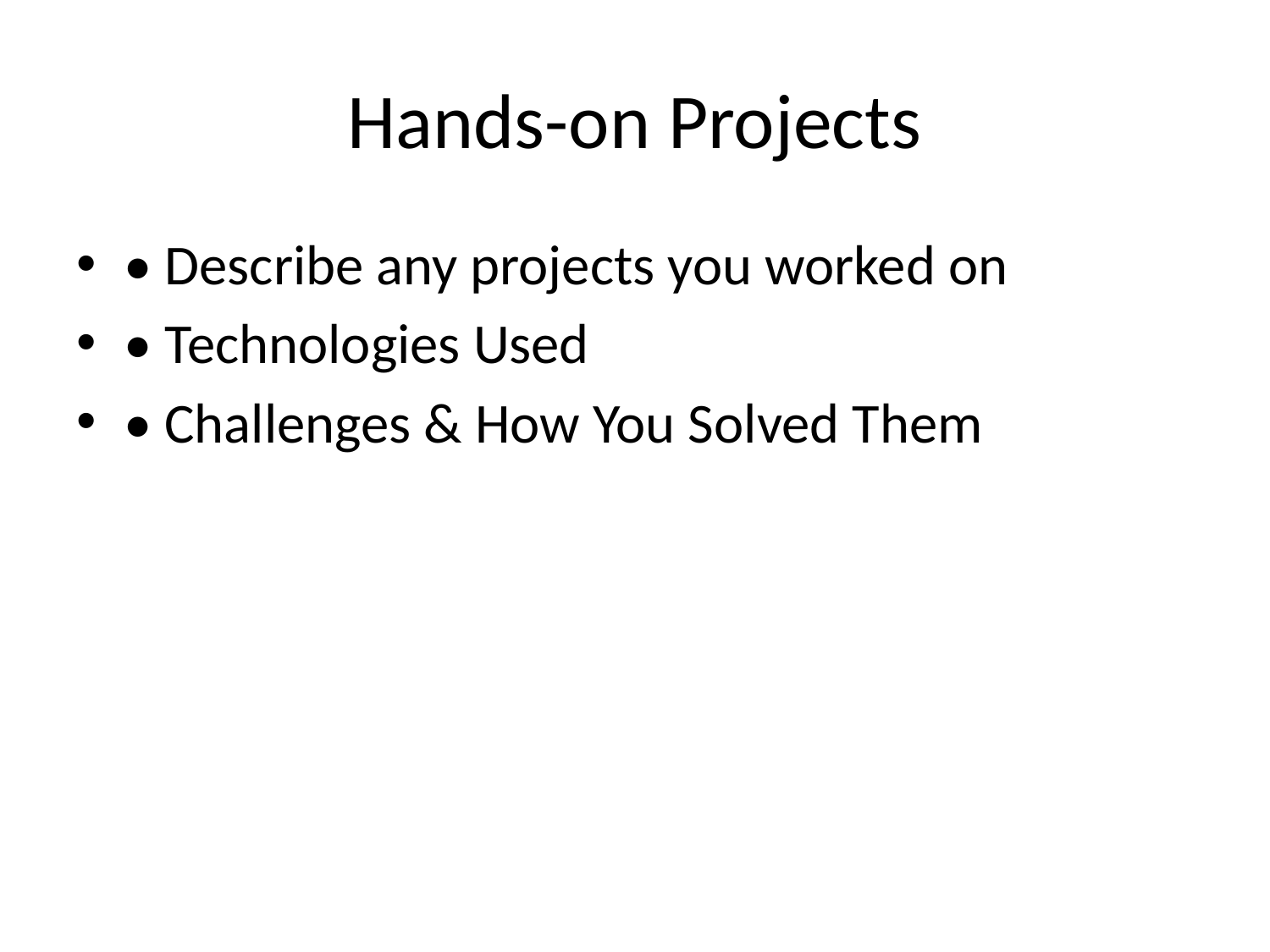

# Hands-on Projects
• Describe any projects you worked on
• Technologies Used
• Challenges & How You Solved Them